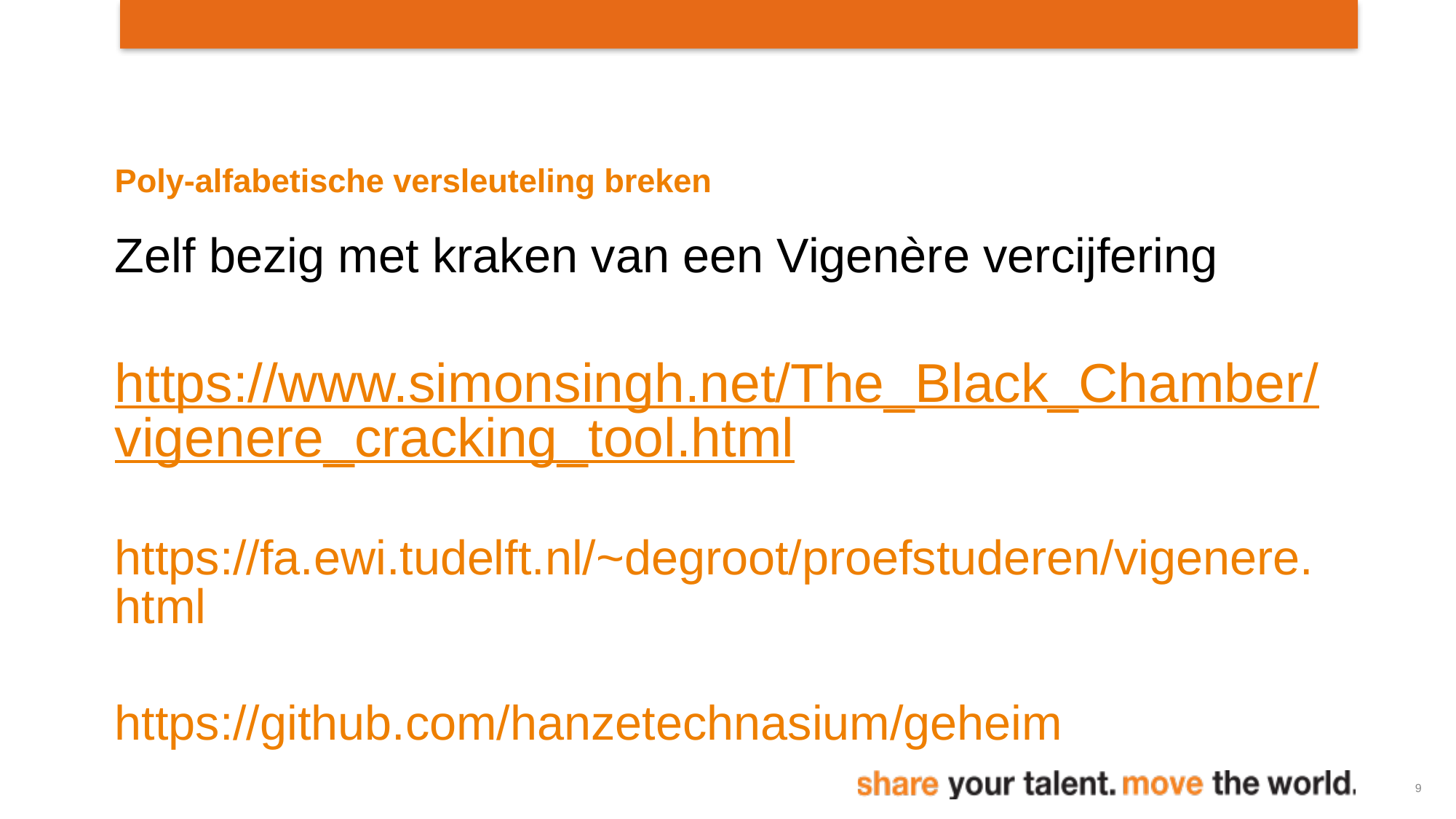

Poly-alfabetische versleuteling breken
Zelf bezig met kraken van een Vigenère vercijfering

https://www.simonsingh.net/The_Black_Chamber/vigenere_cracking_tool.html

https://fa.ewi.tudelft.nl/~degroot/proefstuderen/vigenere.html

https://github.com/hanzetechnasium/geheim

9